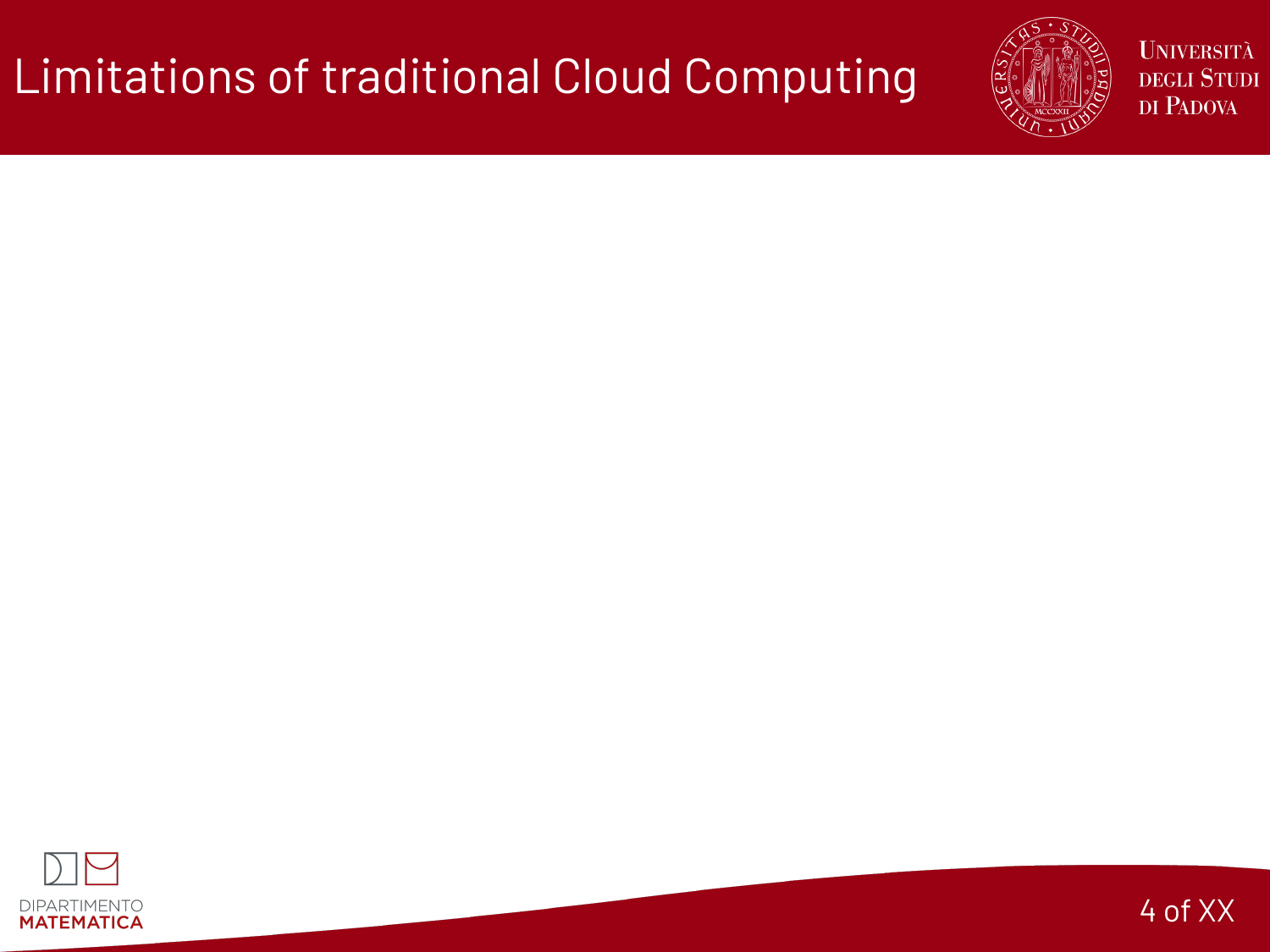

# Limitations of traditional Cloud Computing

4 of XX